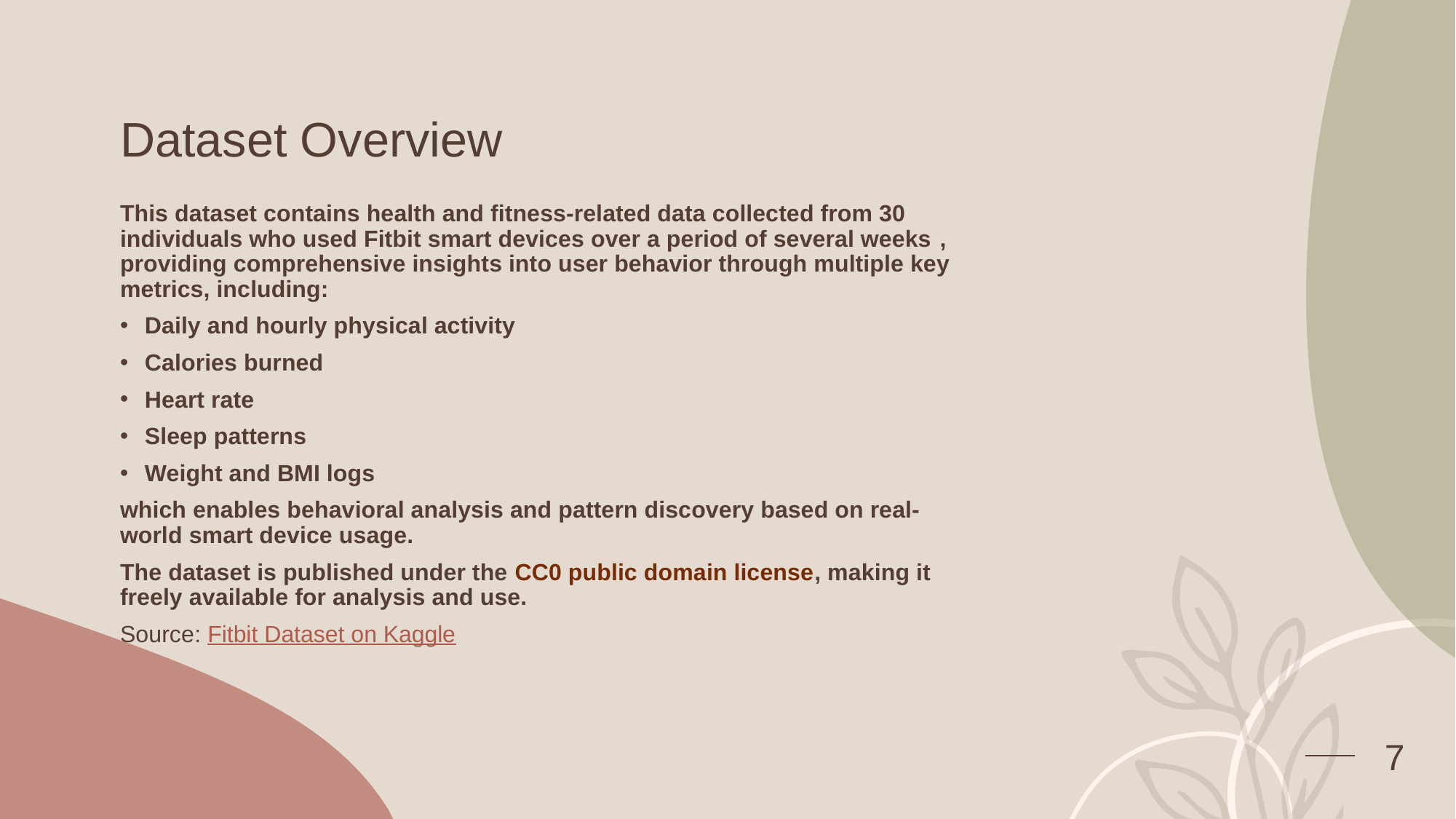

# Dataset Overview
This dataset contains health and fitness-related data collected from 30 individuals who used Fitbit smart devices over a period of several weeks , providing comprehensive insights into user behavior through multiple key metrics, including:
Daily and hourly physical activity
Calories burned
Heart rate
Sleep patterns
Weight and BMI logs
which enables behavioral analysis and pattern discovery based on real-world smart device usage.
The dataset is published under the CC0 public domain license, making it freely available for analysis and use.
Source: Fitbit Dataset on Kaggle

7